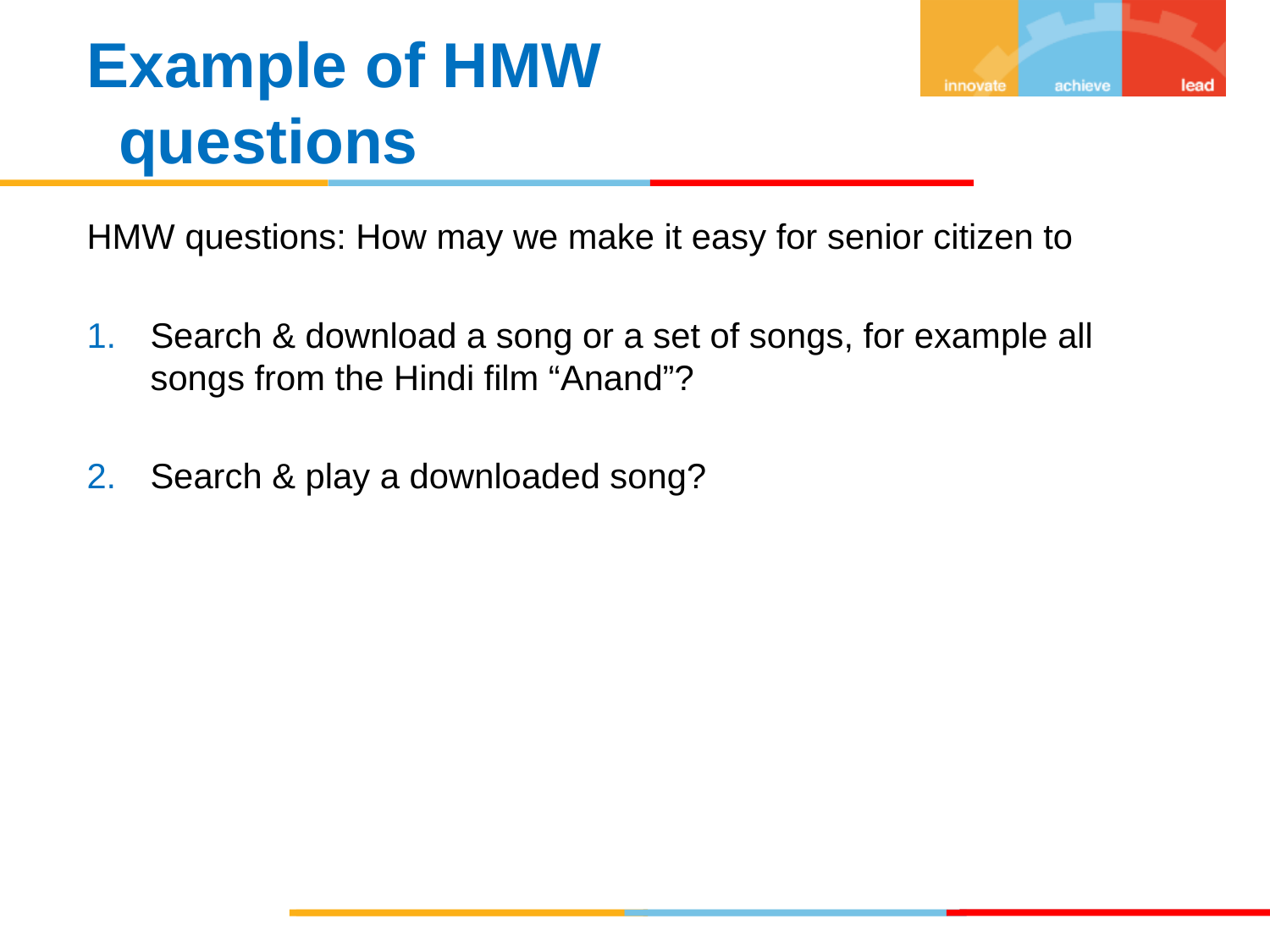

Example of HMW questions
HMW questions: How may we make it easy for senior citizen to

Search & download a song or a set of songs, for example all songs from the Hindi film “Anand”?

Search & play a downloaded song?